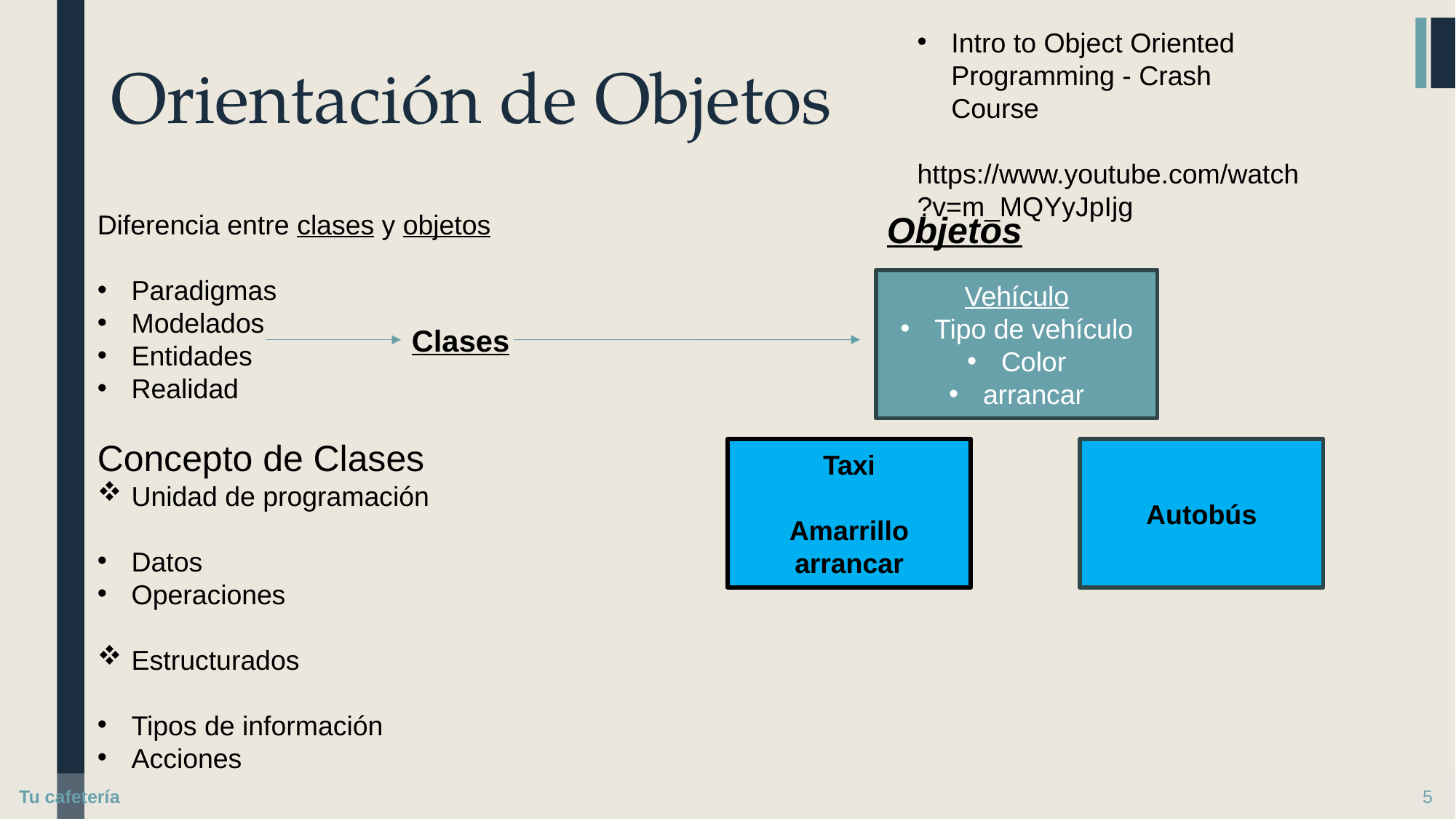

Intro to Object Oriented Programming - Crash Course
       https://www.youtube.com/watch?v=m_MQYyJpIjg
# Orientación de Objetos
Diferencia entre clases y objetos

Paradigmas
Modelados
Entidades
Realidad

Objetos

Vehículo
Tipo de vehículo
Color
arrancar
Clases
Concepto de Clases
Unidad de programación

Datos
Operaciones

Estructurados

Tipos de información
Acciones

Taxi

Amarrillo
arrancar
Autobús